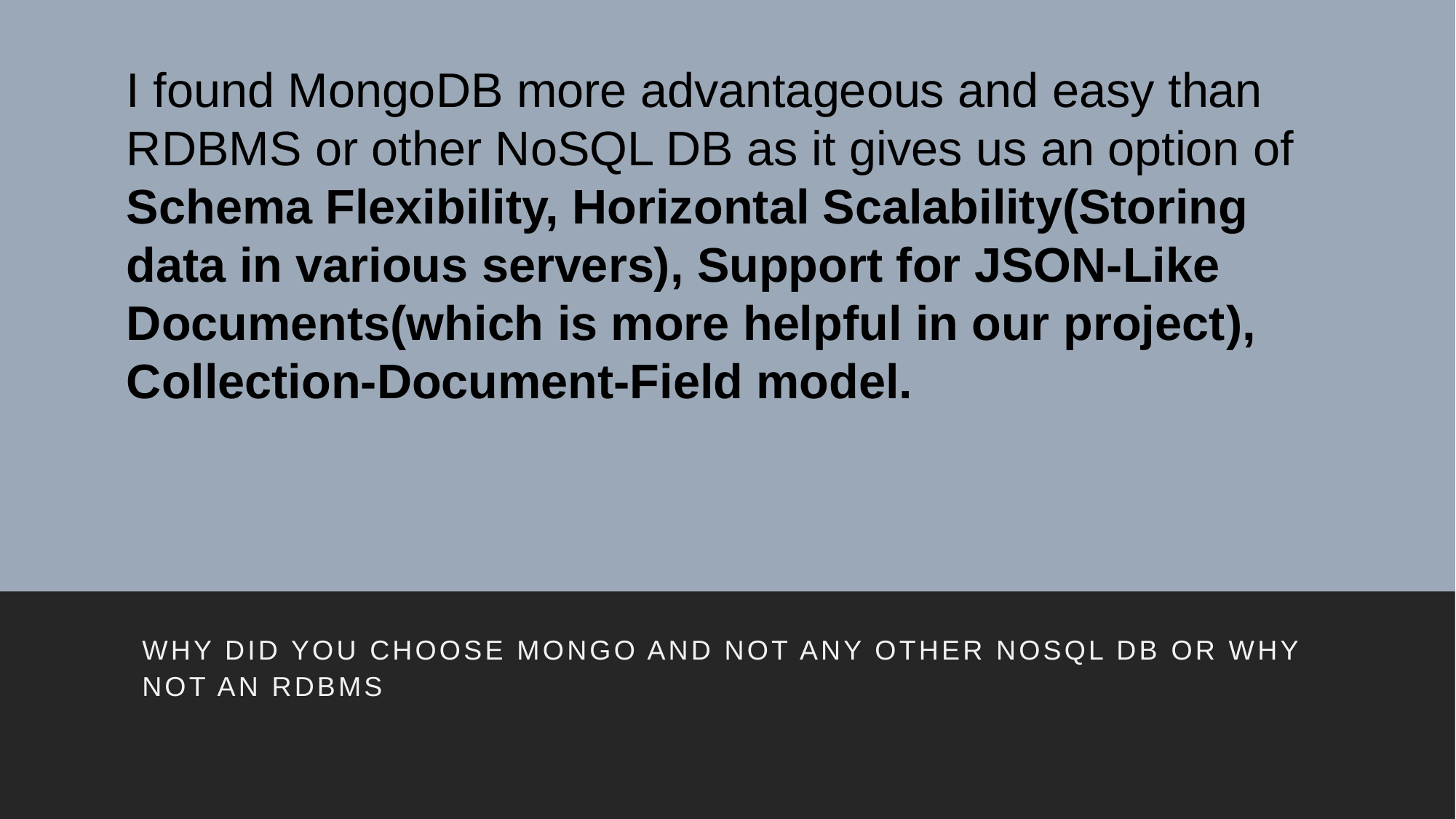

I found MongoDB more advantageous and easy than RDBMS or other NoSQL DB as it gives us an option of Schema Flexibility, Horizontal Scalability(Storing data in various servers), Support for JSON-Like Documents(which is more helpful in our project), Collection-Document-Field model.
#

Why did you choose Mongo and not any other NoSQL DB or why not an RDBMS